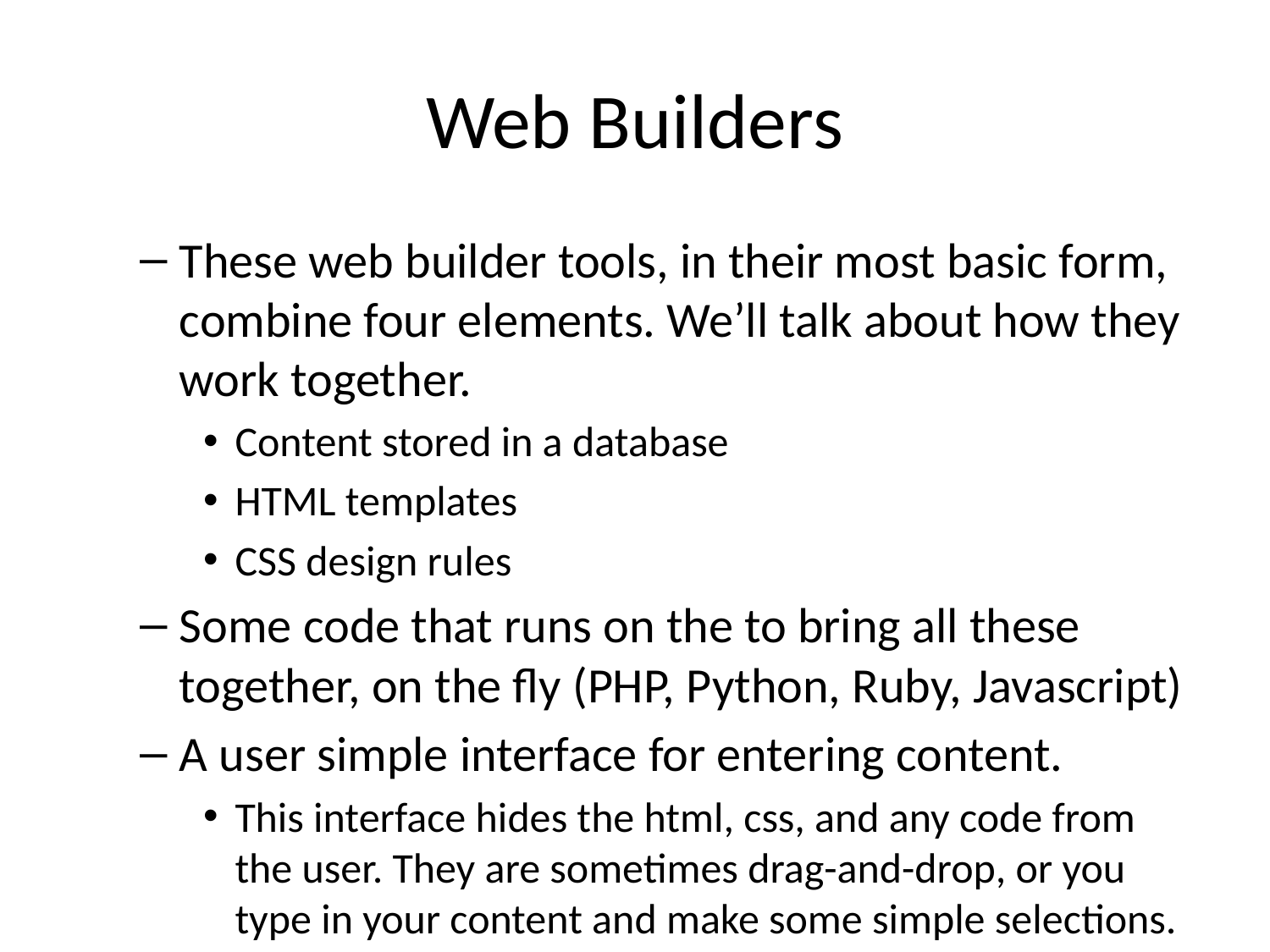

# Web Builders
These web builder tools, in their most basic form, combine four elements. We’ll talk about how they work together.
Content stored in a database
HTML templates
CSS design rules
Some code that runs on the to bring all these together, on the fly (PHP, Python, Ruby, Javascript)
A user simple interface for entering content.
This interface hides the html, css, and any code from the user. They are sometimes drag-and-drop, or you type in your content and make some simple selections. But we’re going to explore how the web builders work behind the scenes, once all your stuff is entered in the database.